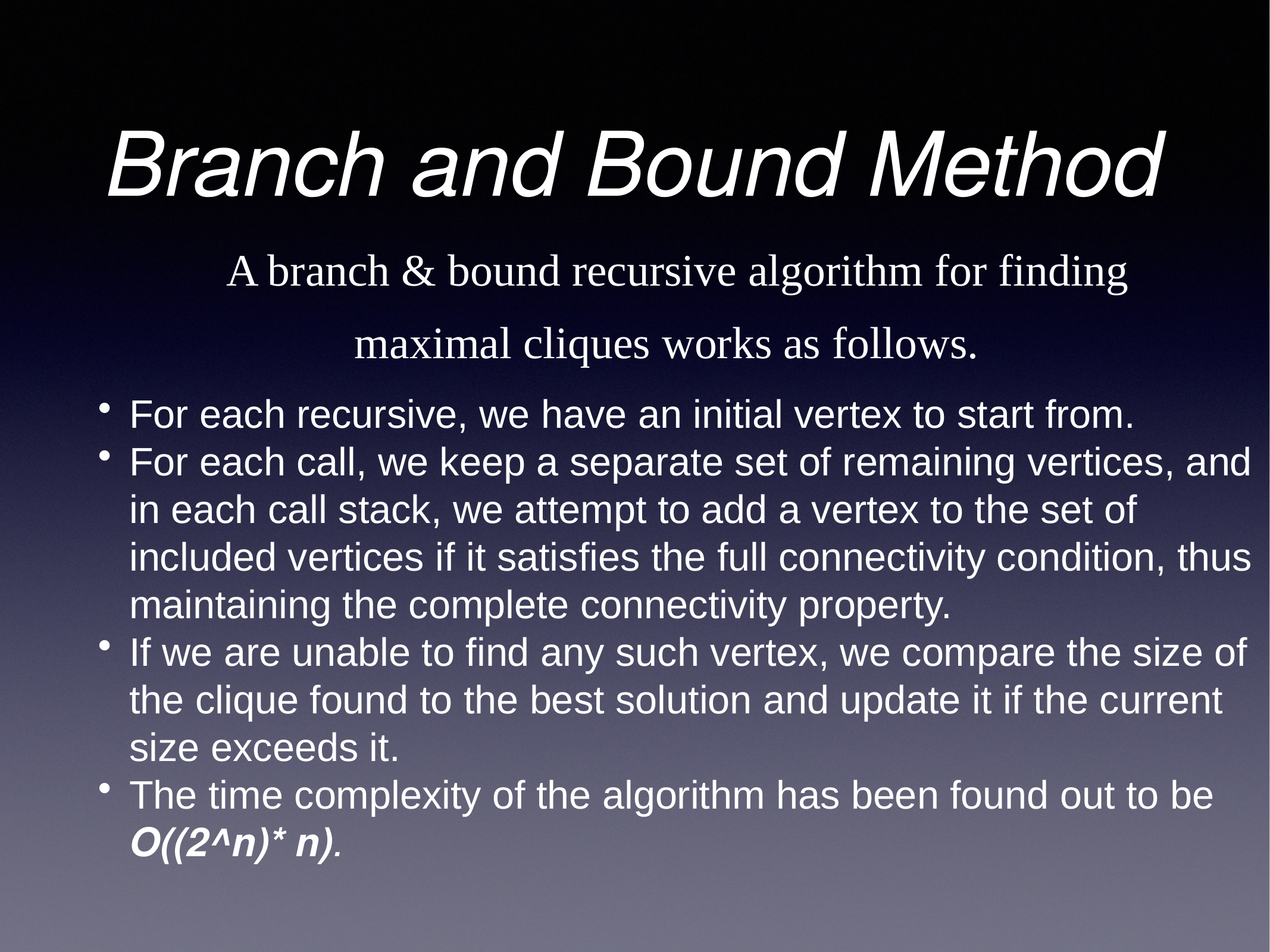

# Branch and Bound Method
A branch & bound recursive algorithm for finding maximal cliques works as follows.
For each recursive, we have an initial vertex to start from.
For each call, we keep a separate set of remaining vertices, and in each call stack, we attempt to add a vertex to the set of included vertices if it satisfies the full connectivity condition, thus maintaining the complete connectivity property.
If we are unable to find any such vertex, we compare the size of the clique found to the best solution and update it if the current size exceeds it.
The time complexity of the algorithm has been found out to be O((2^n)* n).